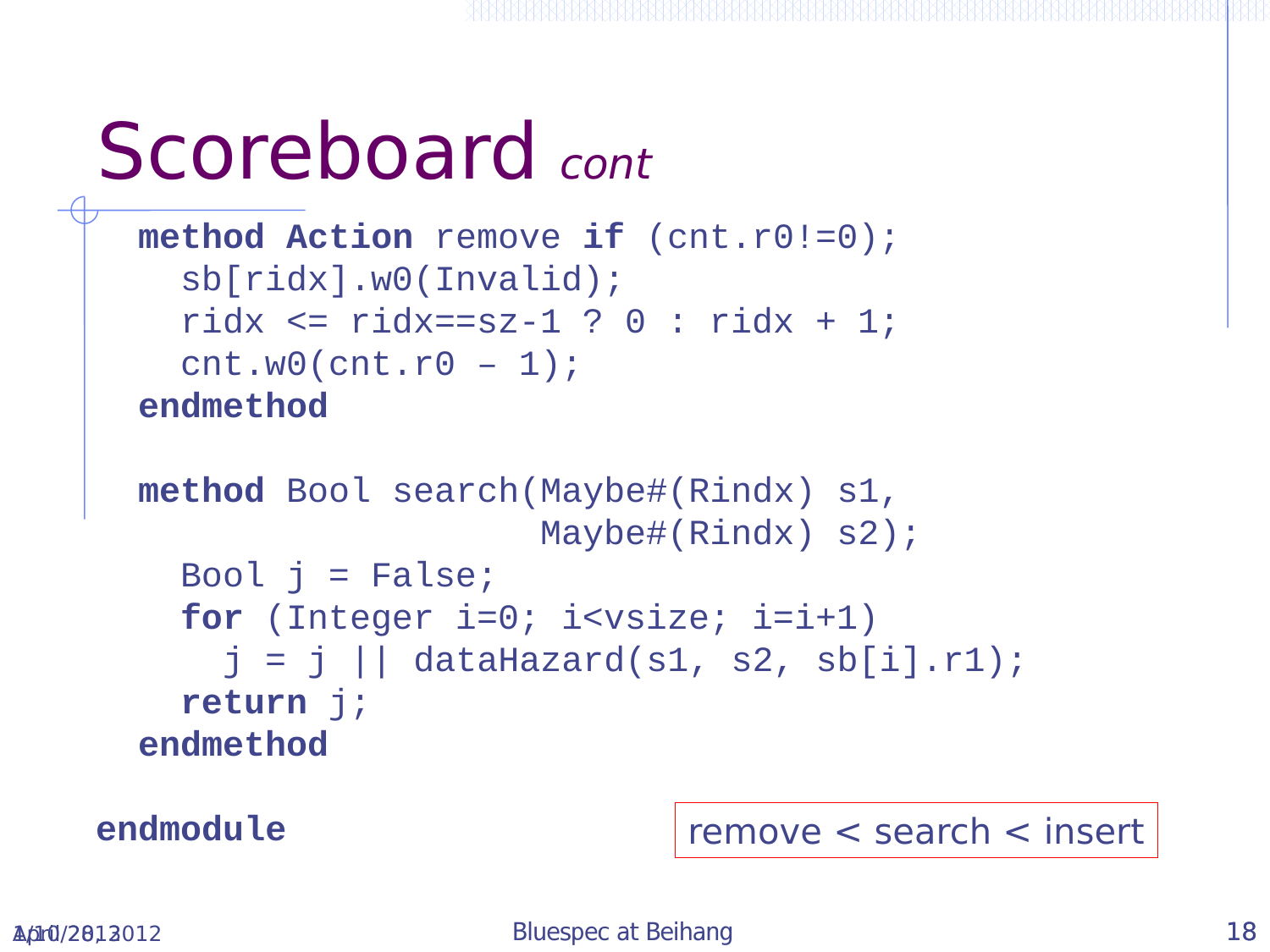

Scoreboard cont

  method Action remove if (cnt.r0!=0);
    sb[ridx].w0(Invalid);
    ridx <= ridx==sz-1 ? 0 : ridx + 1;
    cnt.w0(cnt.r0 – 1);
  endmethod

  method Bool search(Maybe#(Rindx) s1,
                     Maybe#(Rindx) s2);
    Bool j = False;
    for (Integer i=0; i<vsize; i=i+1)
      j = j || dataHazard(s1, s2, sb[i].r1);
    return j;
  endmethod

endmodule
remove < search < insert
April 28, 2012
1/10/2013
Bluespec at Beihang
18
18